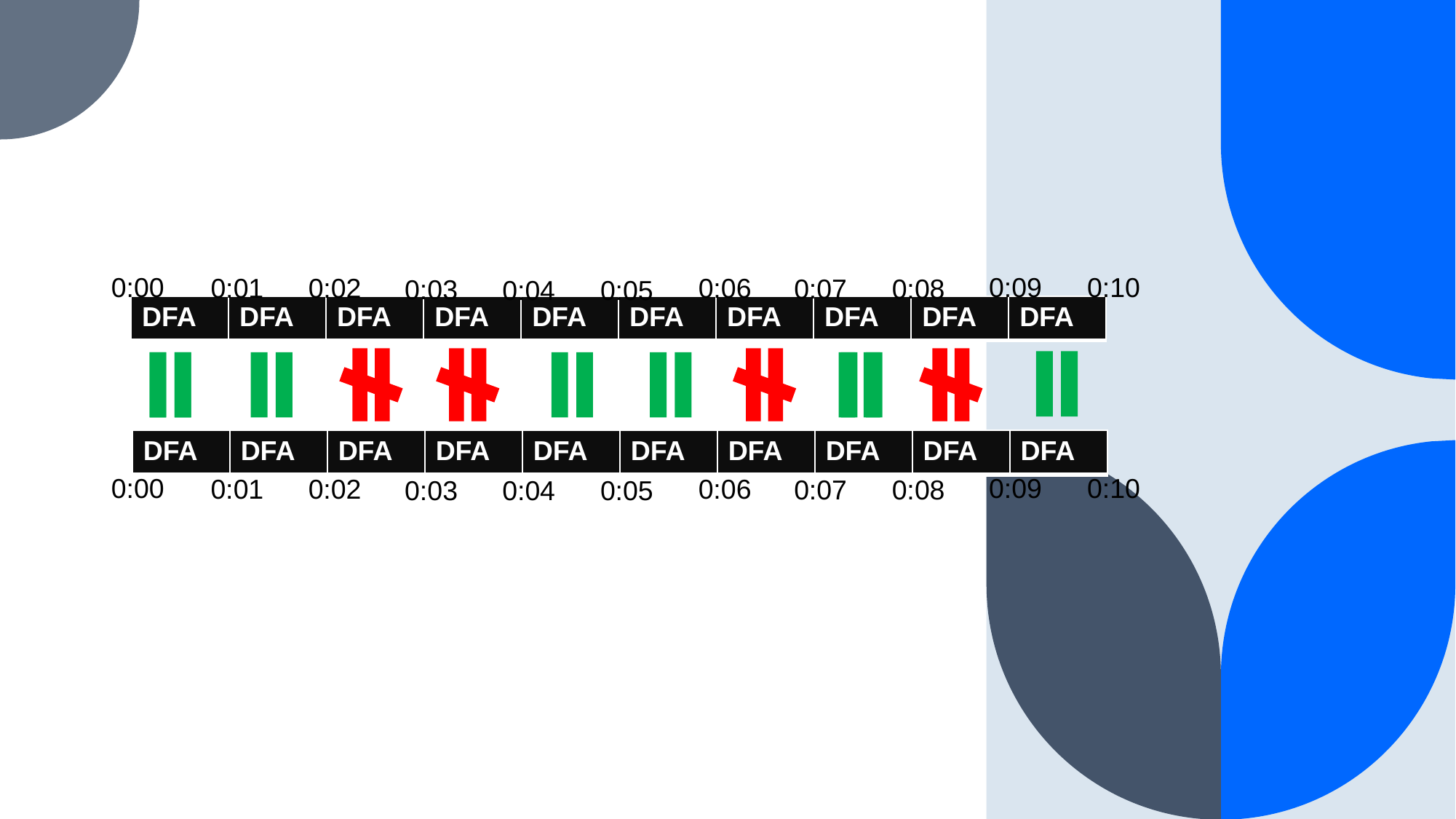

0:10
0:09
0:00
0:01
0:06
0:02
0:07
0:08
0:03
0:04
0:05
| DFA | DFA | DFA | DFA | DFA | DFA | DFA | DFA | DFA | DFA |
| --- | --- | --- | --- | --- | --- | --- | --- | --- | --- |

| DFA | DFA | DFA | DFA | DFA | DFA | DFA | DFA | DFA | DFA |
| --- | --- | --- | --- | --- | --- | --- | --- | --- | --- |
0:10
0:09
0:00
0:01
0:06
0:02
0:07
0:08
0:03
0:04
0:05